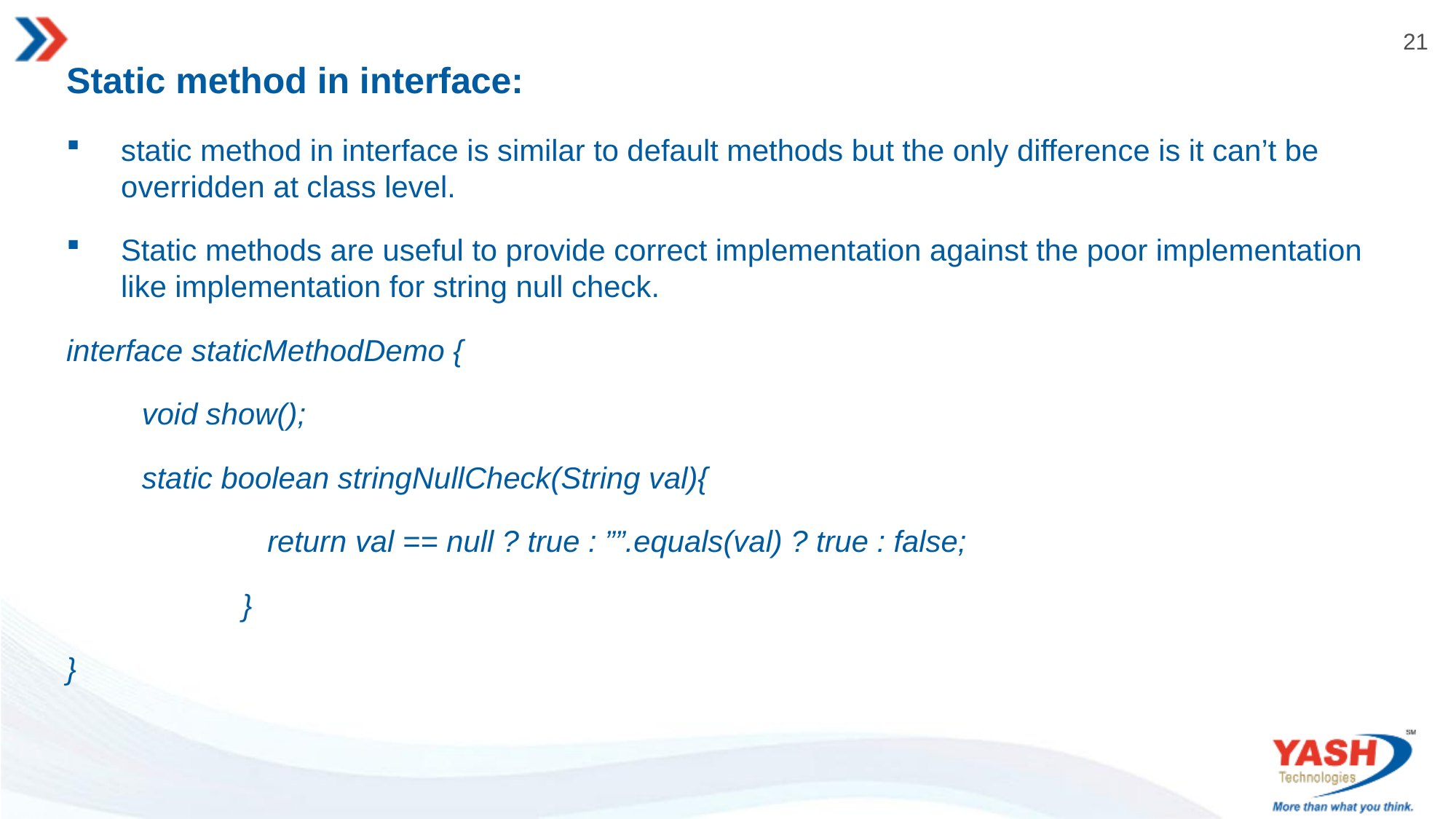

# Static method in interface:
static method in interface is similar to default methods but the only difference is it can’t be overridden at class level.
Static methods are useful to provide correct implementation against the poor implementation like implementation for string null check.
interface staticMethodDemo {
         void show();
         static boolean stringNullCheck(String val){
                        return val == null ? true : ””.equals(val) ? true : false;
                     }
}